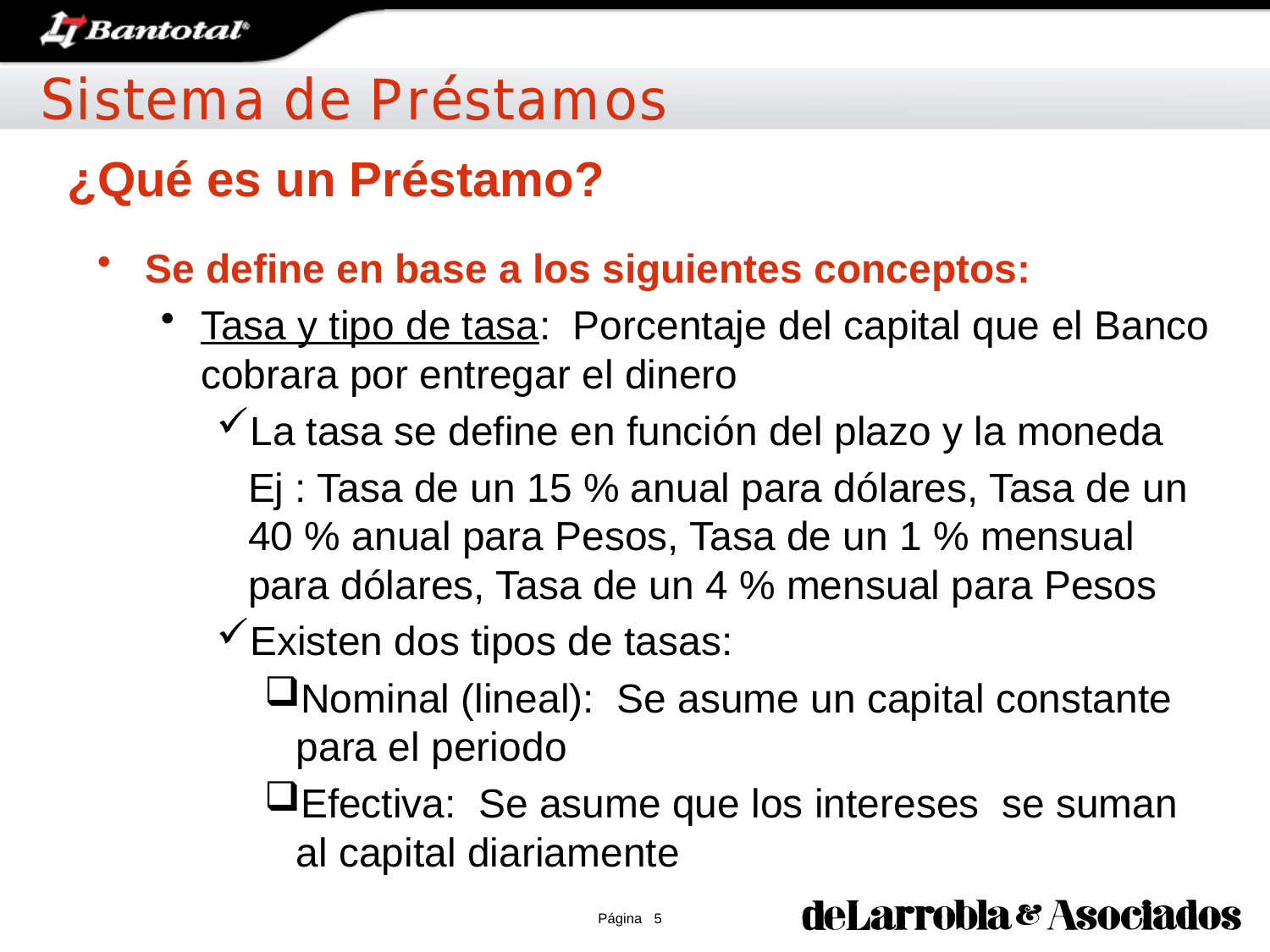

Sistema de Préstamos
¿Qué es un Préstamo?
Se define en base a los siguientes conceptos:
Tasa y tipo de tasa:  Porcentaje del capital que el Banco cobrara por entregar el dinero
La tasa se define en función del plazo y la moneda
	Ej : Tasa de un 15 % anual para dólares, Tasa de un 40 % anual para Pesos, Tasa de un 1 % mensual para dólares, Tasa de un 4 % mensual para Pesos
Existen dos tipos de tasas:
Nominal (lineal):  Se asume un capital constante para el periodo
Efectiva:  Se asume que los intereses  se suman al capital diariamente